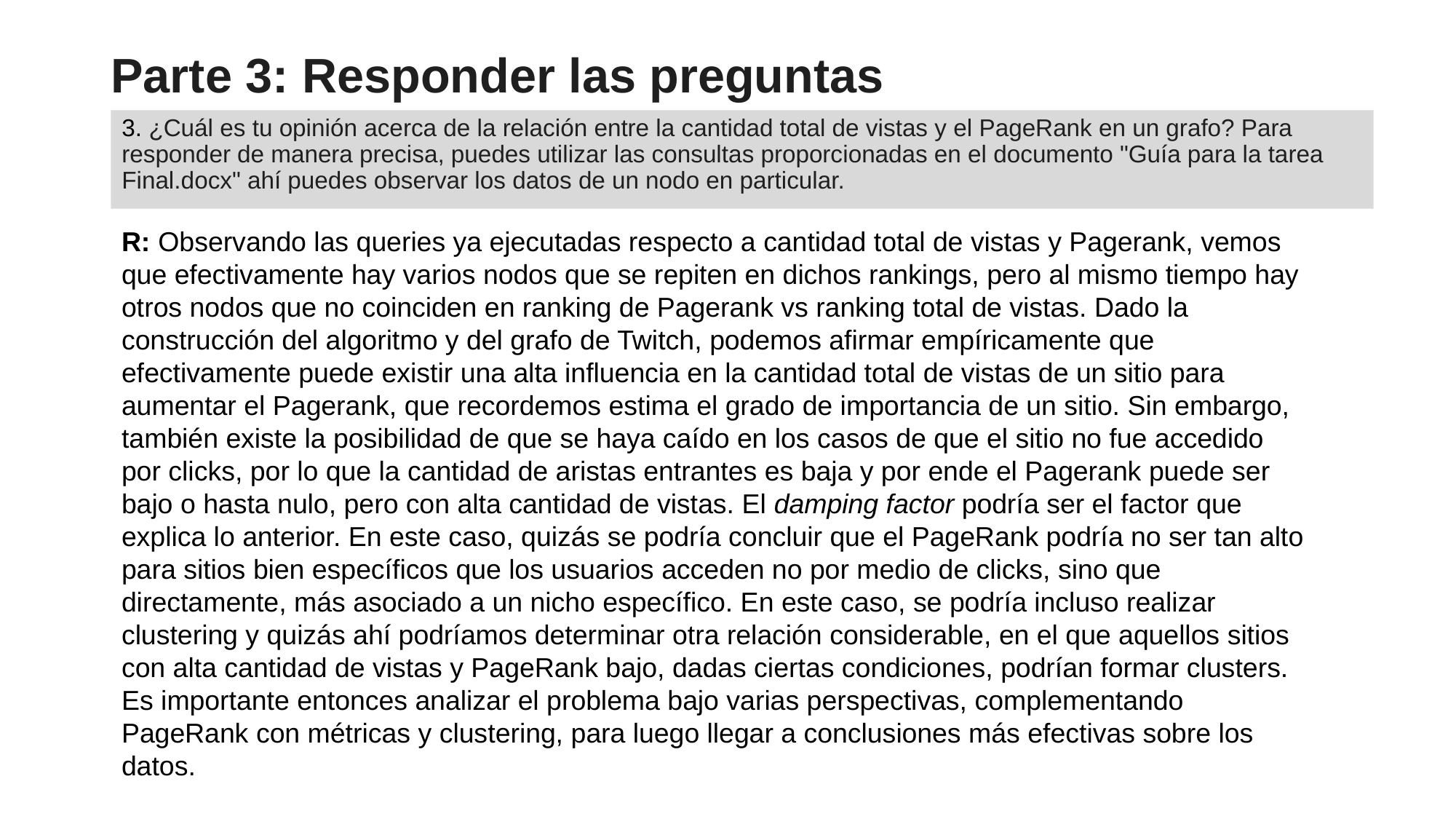

# Parte 3: Responder las preguntas
3. ¿Cuál es tu opinión acerca de la relación entre la cantidad total de vistas y el PageRank en un grafo? Para responder de manera precisa, puedes utilizar las consultas proporcionadas en el documento "Guía para la tarea Final.docx" ahí puedes observar los datos de un nodo en particular.
R: Observando las queries ya ejecutadas respecto a cantidad total de vistas y Pagerank, vemos que efectivamente hay varios nodos que se repiten en dichos rankings, pero al mismo tiempo hay otros nodos que no coinciden en ranking de Pagerank vs ranking total de vistas. Dado la construcción del algoritmo y del grafo de Twitch, podemos afirmar empíricamente que efectivamente puede existir una alta influencia en la cantidad total de vistas de un sitio para aumentar el Pagerank, que recordemos estima el grado de importancia de un sitio. Sin embargo, también existe la posibilidad de que se haya caído en los casos de que el sitio no fue accedido por clicks, por lo que la cantidad de aristas entrantes es baja y por ende el Pagerank puede ser bajo o hasta nulo, pero con alta cantidad de vistas. El damping factor podría ser el factor que explica lo anterior. En este caso, quizás se podría concluir que el PageRank podría no ser tan alto para sitios bien específicos que los usuarios acceden no por medio de clicks, sino que directamente, más asociado a un nicho específico. En este caso, se podría incluso realizar clustering y quizás ahí podríamos determinar otra relación considerable, en el que aquellos sitios con alta cantidad de vistas y PageRank bajo, dadas ciertas condiciones, podrían formar clusters. Es importante entonces analizar el problema bajo varias perspectivas, complementando PageRank con métricas y clustering, para luego llegar a conclusiones más efectivas sobre los datos.